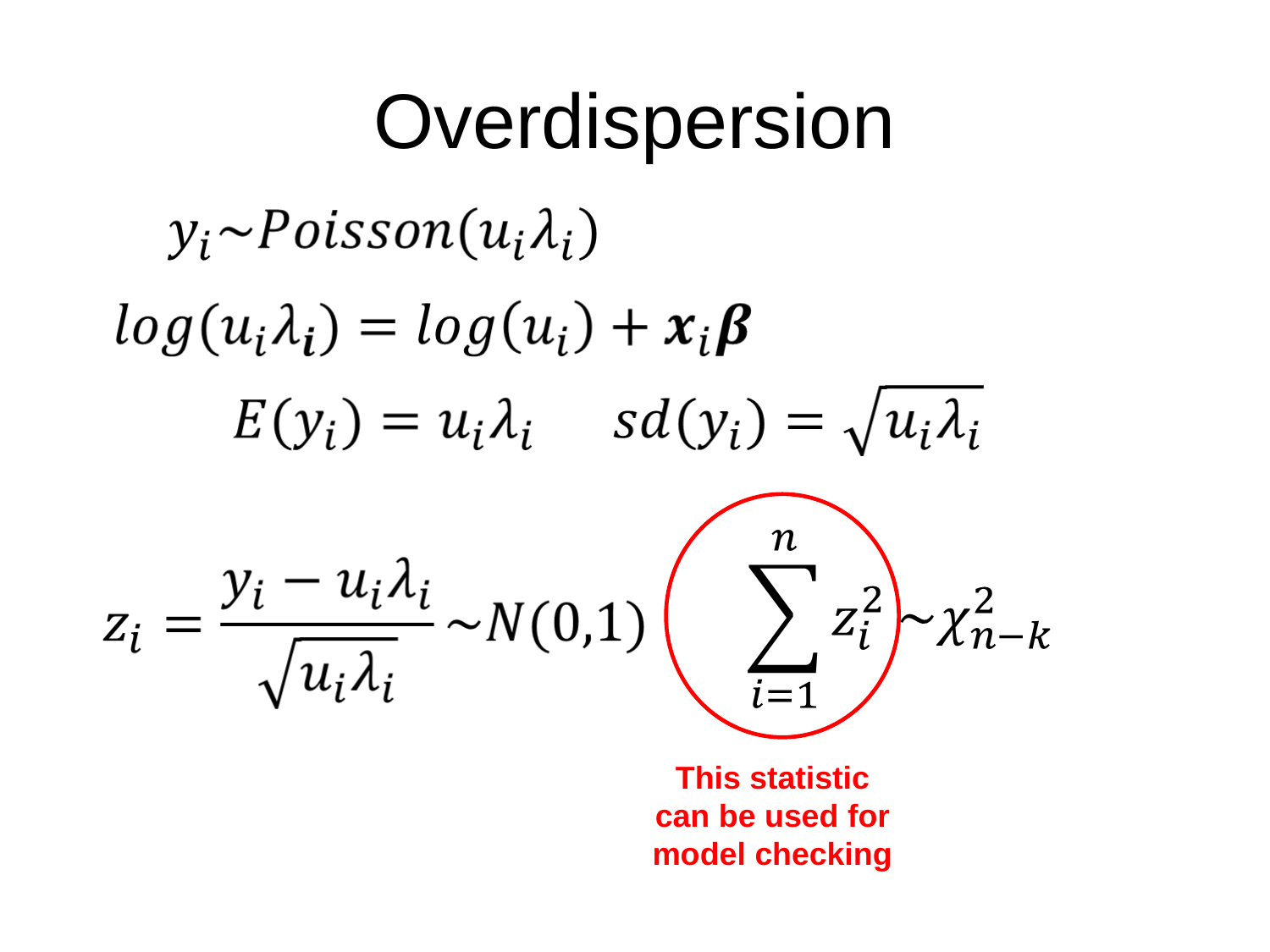

# Overdispersion

This statistic can be used for model checking